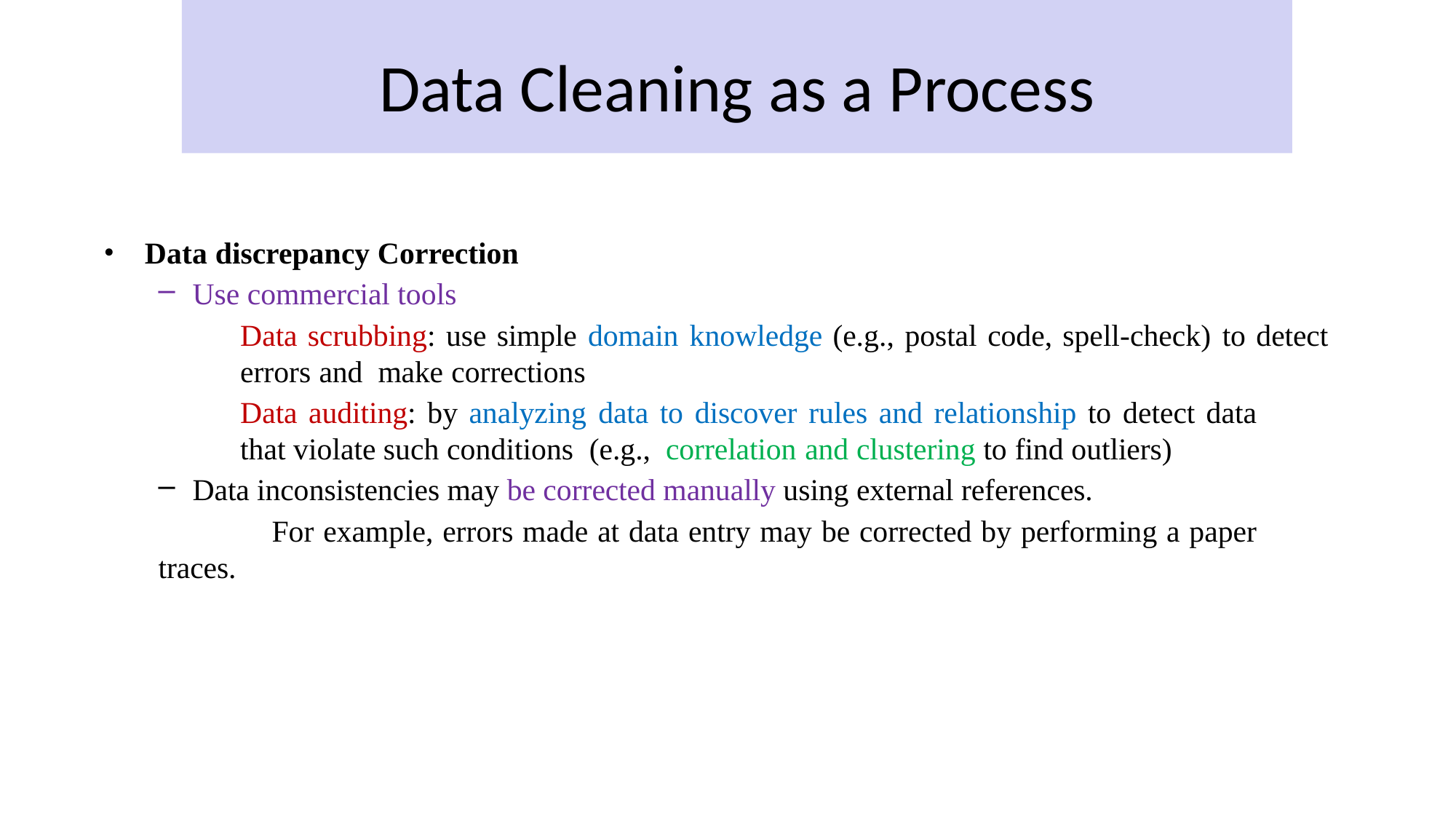

# Data Cleaning as a Process
Data discrepancy Correction
Use commercial tools
Data scrubbing: use simple domain knowledge (e.g., postal code, spell-check) to detect errors and  make corrections
Data auditing: by analyzing data to discover rules and relationship to detect data that violate such conditions  (e.g.,  correlation and clustering to find outliers)
Data inconsistencies may be corrected manually using external references.
            For example, errors made at data entry may be corrected by performing a paper traces.